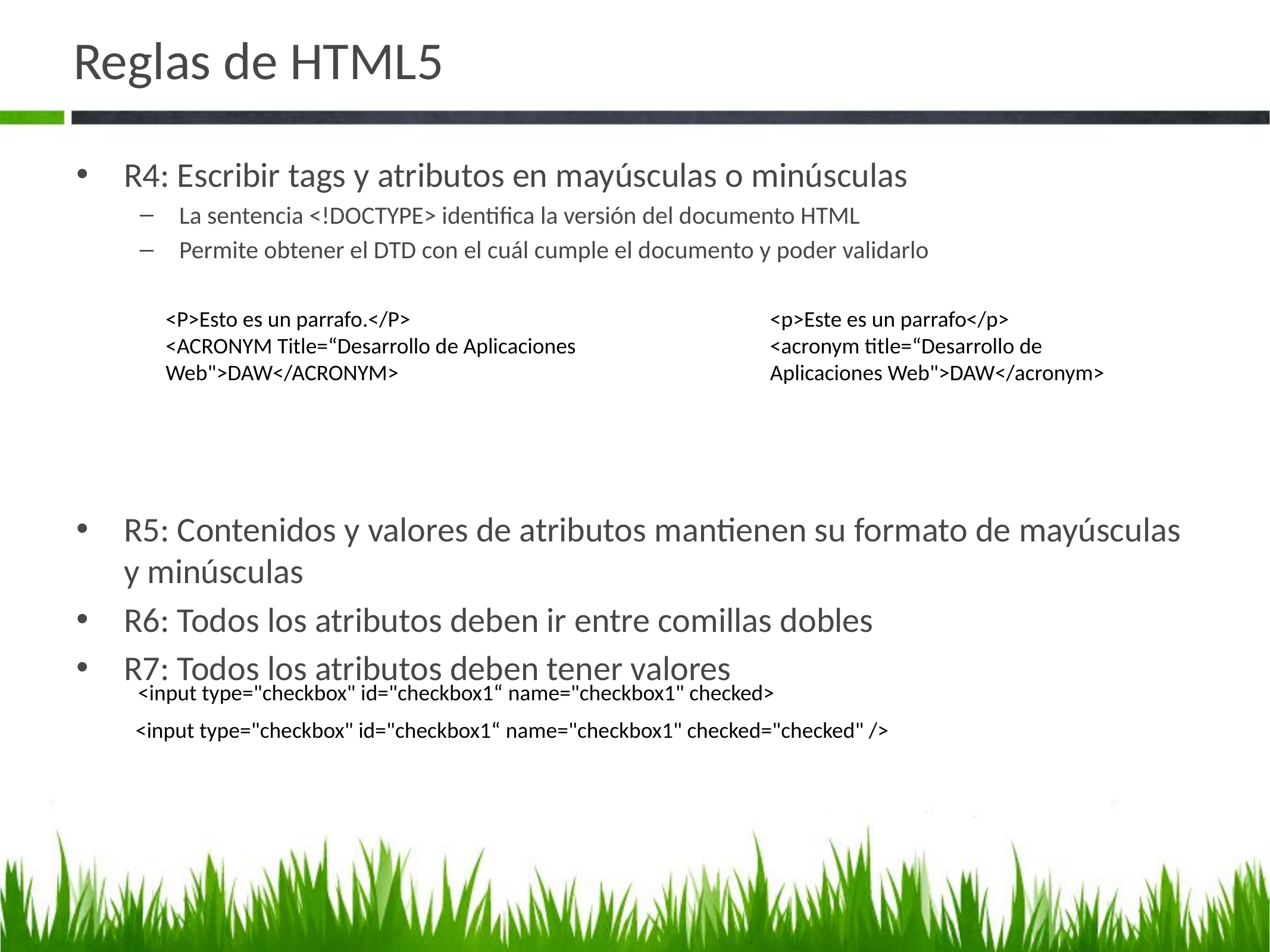

# Reglas de HTML5
R4: Escribir tags y atributos en mayúsculas o minúsculas
La sentencia <!DOCTYPE> identifica la versión del documento HTML
Permite obtener el DTD con el cuál cumple el documento y poder validarlo

R5: Contenidos y valores de atributos mantienen su formato de mayúsculas y minúsculas
R6: Todos los atributos deben ir entre comillas dobles
R7: Todos los atributos deben tener valores
<P>Esto es un parrafo.</P>
<ACRONYM Title=“Desarrollo de Aplicaciones Web">DAW</ACRONYM>
<p>Este es un parrafo</p>
<acronym title=“Desarrollo de Aplicaciones Web">DAW</acronym>
<input type="checkbox" id="checkbox1“ name="checkbox1" checked>
<input type="checkbox" id="checkbox1“ name="checkbox1" checked="checked" />